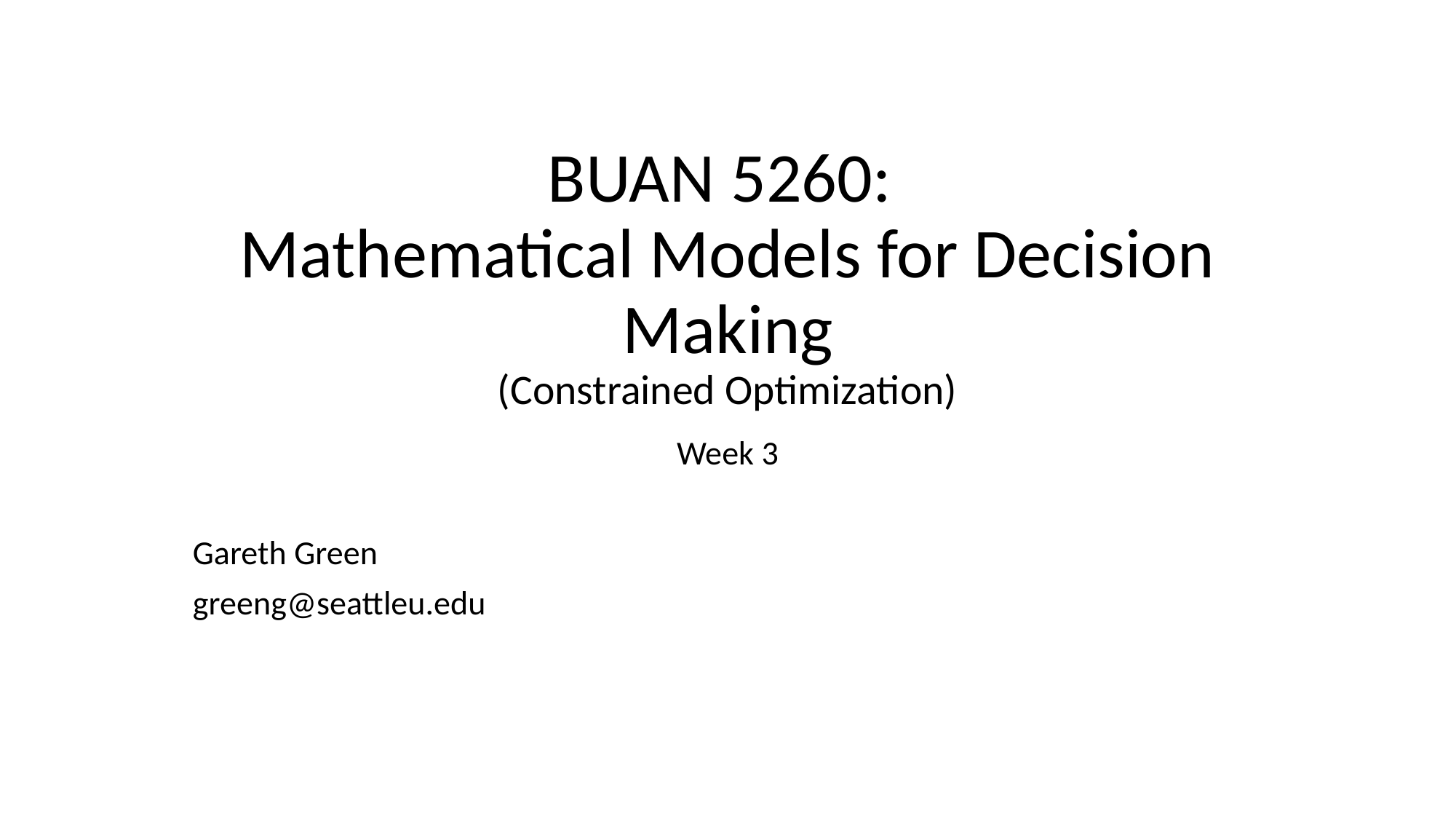

# BUAN 5260: Mathematical Models for Decision Making (Constrained Optimization)
Week 3

Gareth Green
greeng@seattleu.edu